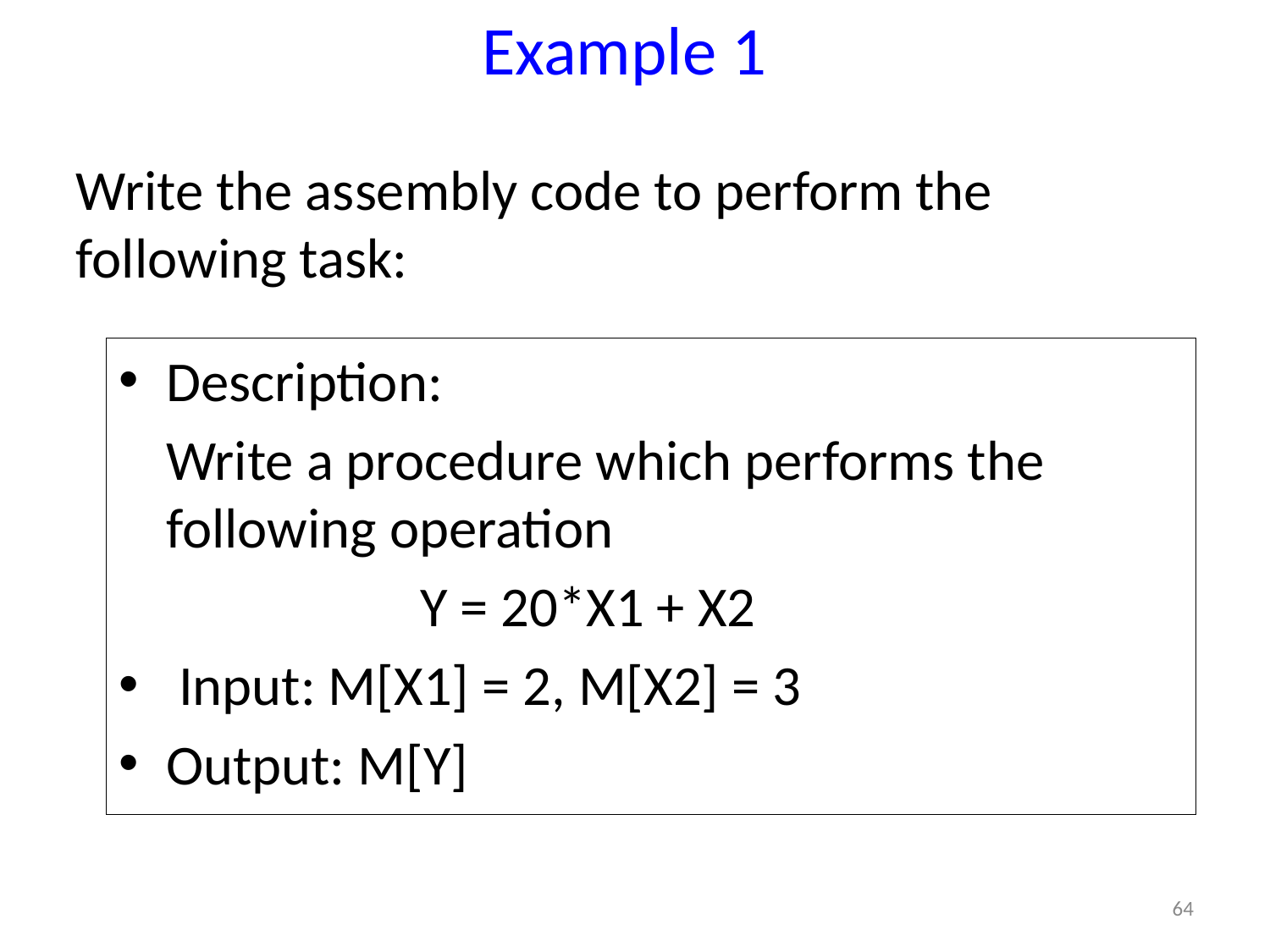

# Example 1
Write the assembly code to perform the following task:
Description:
	Write a procedure which performs the following operation
			Y = 20*X1 + X2
 Input: M[X1] = 2, M[X2] = 3
Output: M[Y]
64